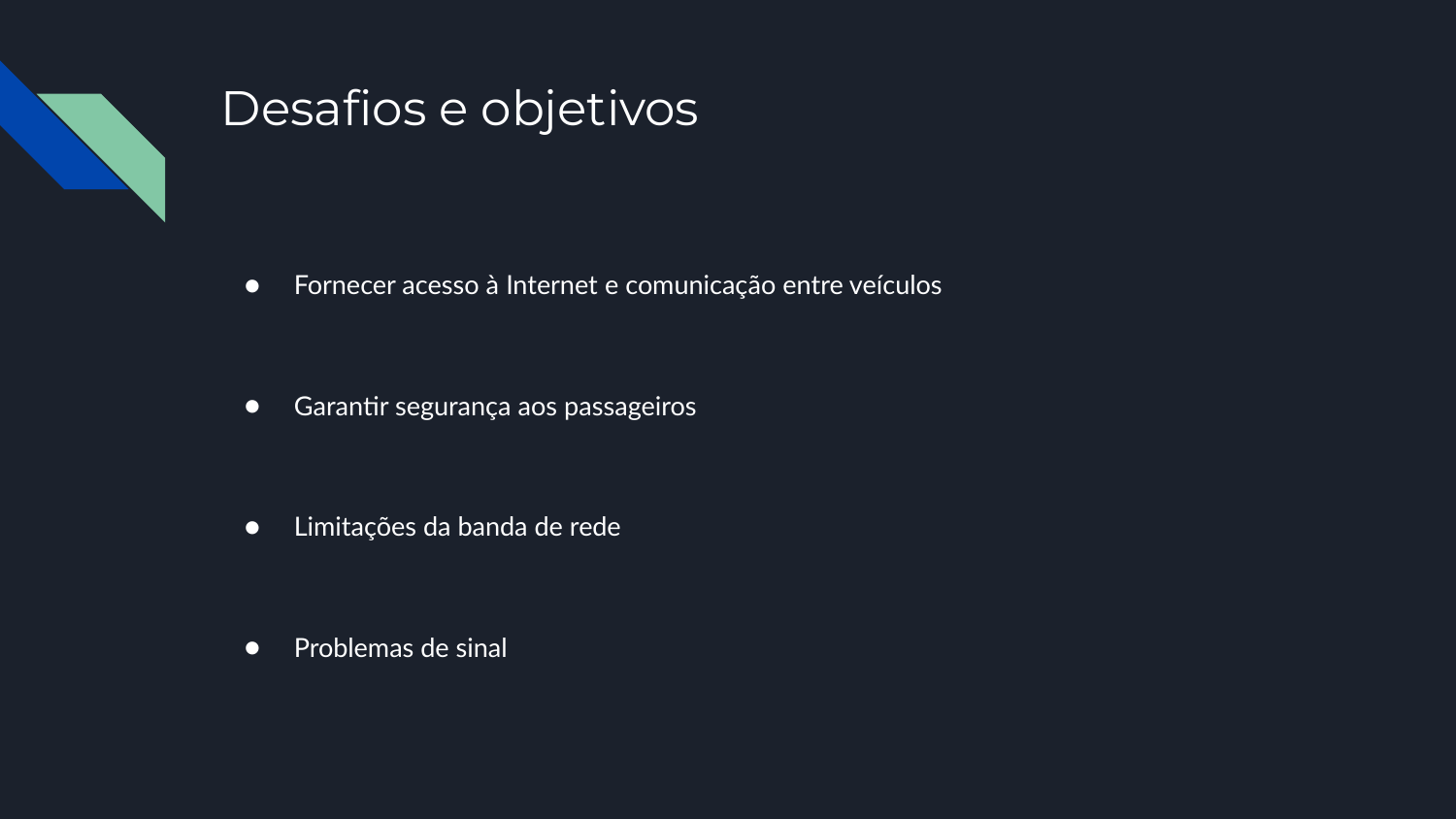

# Desafios e objetivos
Fornecer acesso à Internet e comunicação entre veículos

Garantir segurança aos passageiros

Limitações da banda de rede

Problemas de sinal